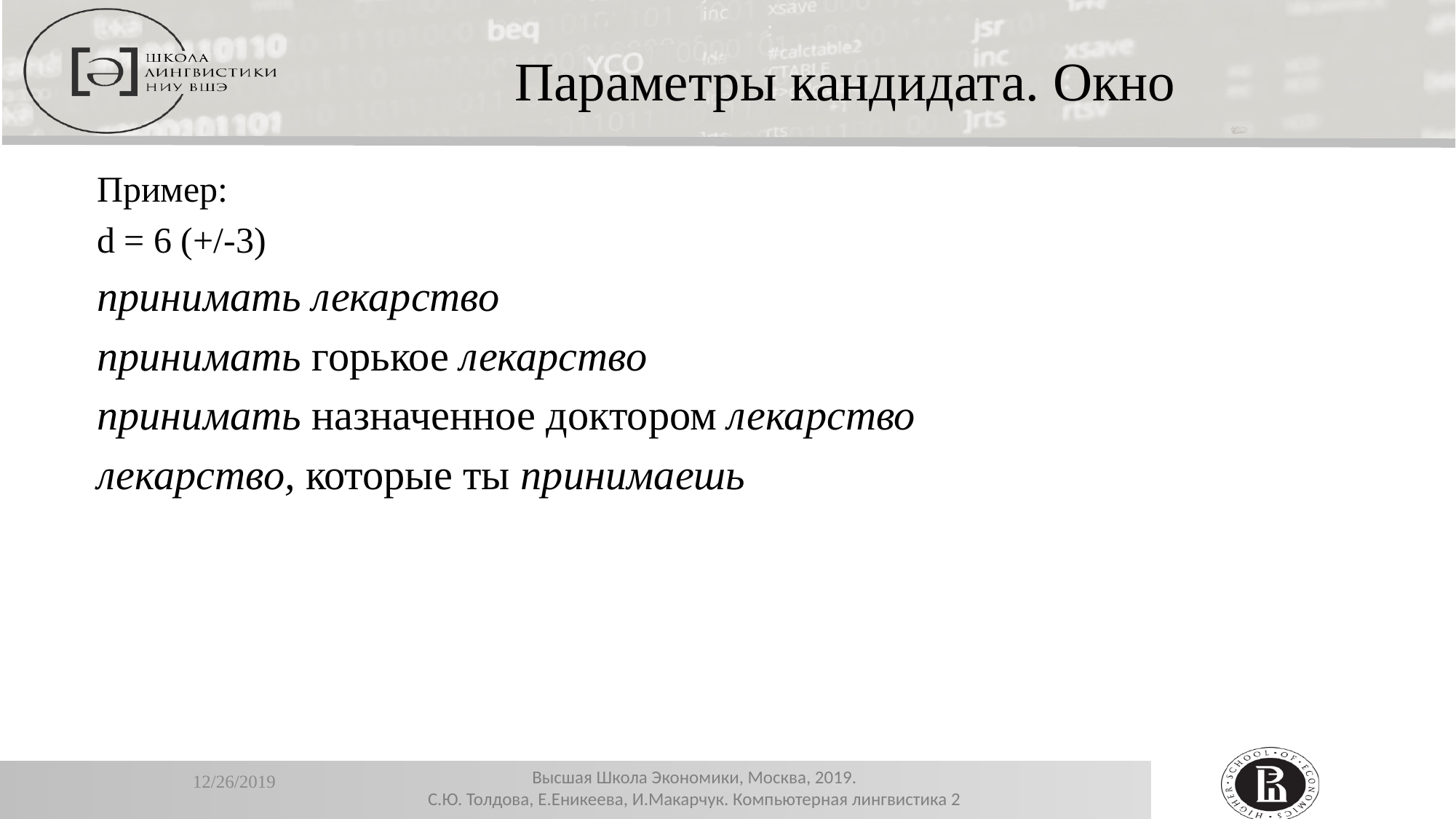

Параметры кандидата. Окно
Пример:
d = 6 (+/-3)
принимать лекарство
принимать горькое лекарство
принимать назначенное доктором лекарство
лекарство, которые ты принимаешь
12/26/2019